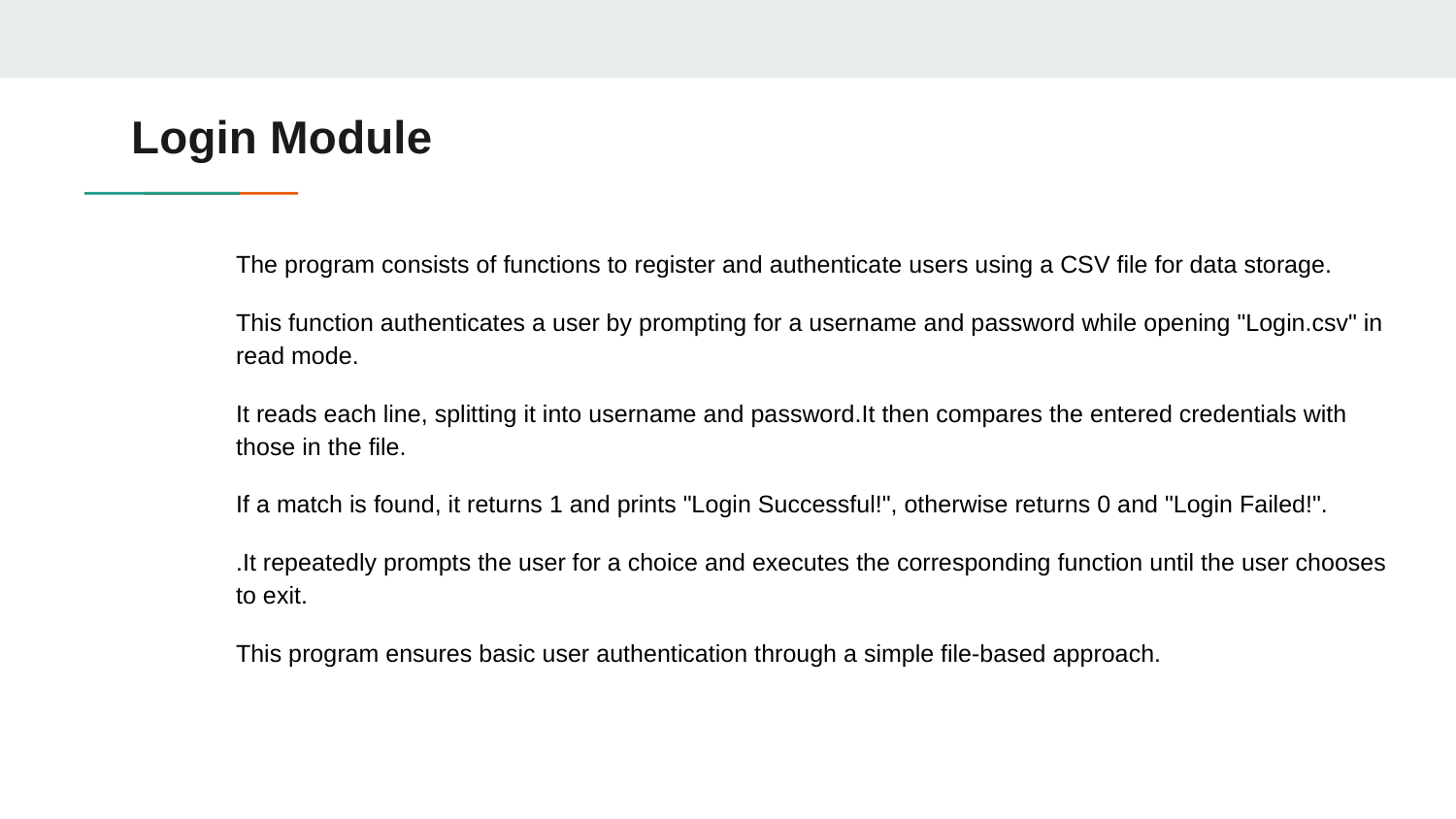

# Login Module
The program consists of functions to register and authenticate users using a CSV file for data storage.
This function authenticates a user by prompting for a username and password while opening "Login.csv" in read mode.
It reads each line, splitting it into username and password.It then compares the entered credentials with those in the file.
If a match is found, it returns 1 and prints "Login Successful!", otherwise returns 0 and "Login Failed!".
.It repeatedly prompts the user for a choice and executes the corresponding function until the user chooses to exit.
This program ensures basic user authentication through a simple file-based approach.